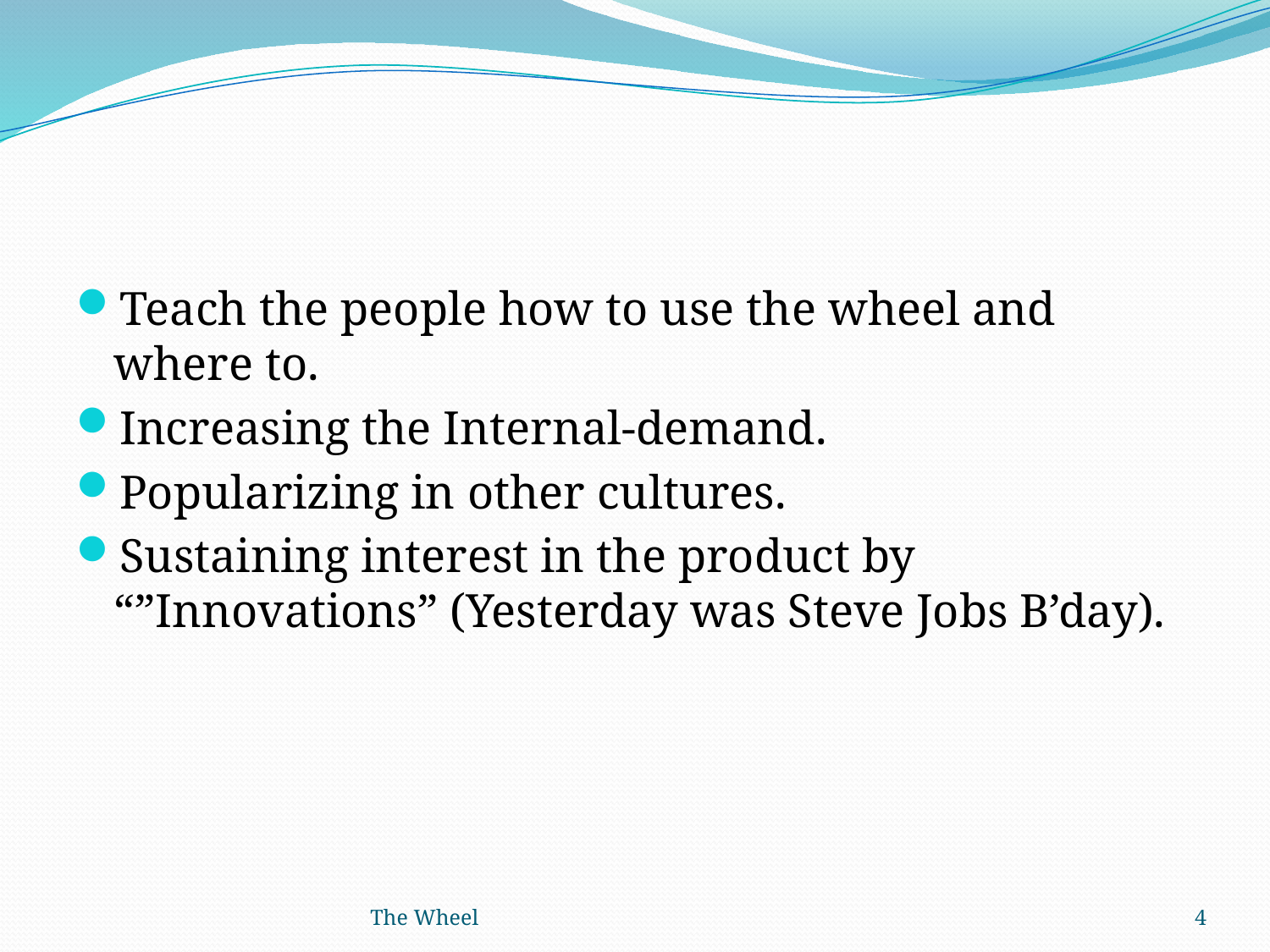

Teach the people how to use the wheel and where to.
Increasing the Internal-demand.
Popularizing in other cultures.
Sustaining interest in the product by “”Innovations” (Yesterday was Steve Jobs B’day).
The Wheel
4